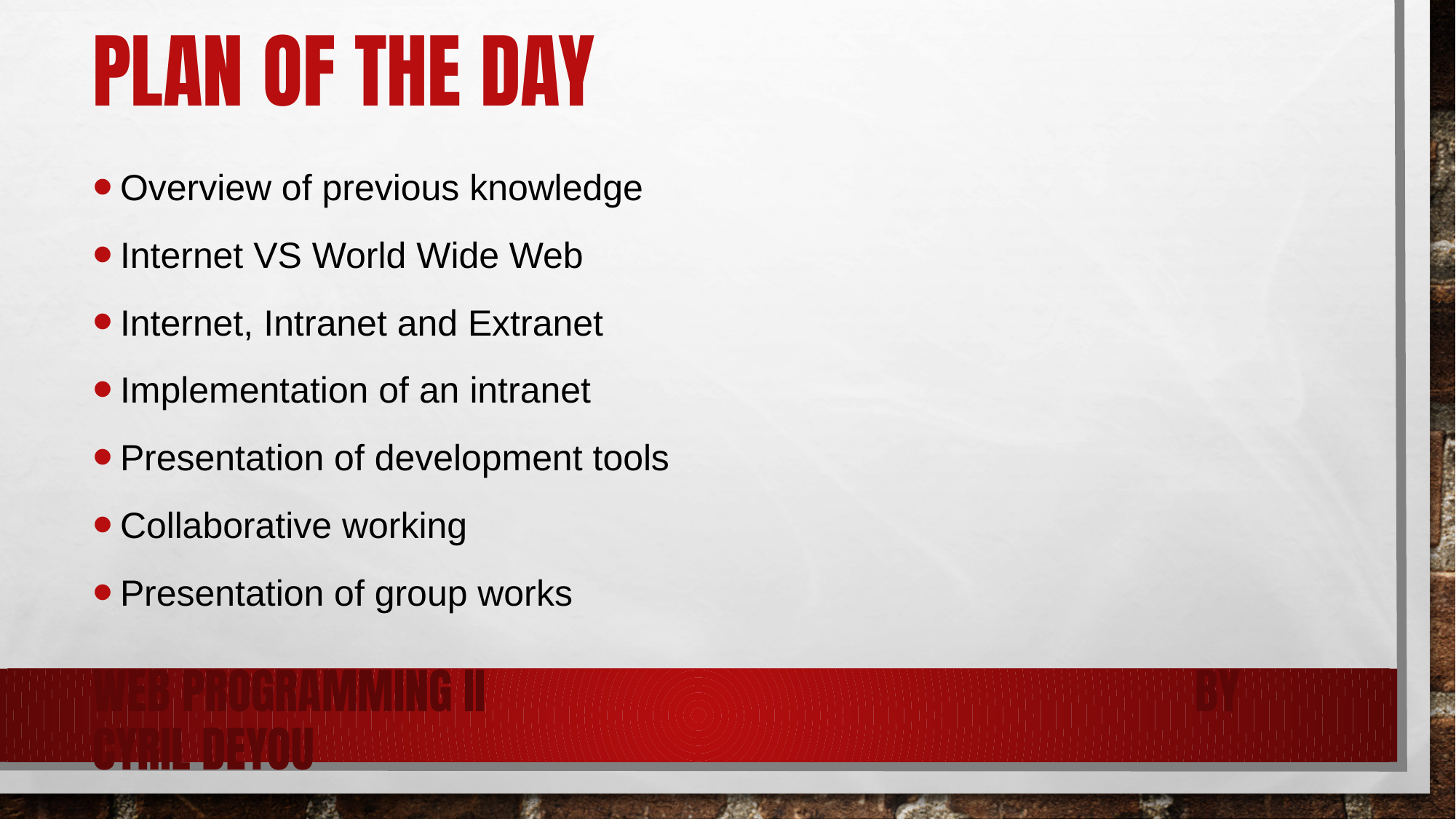

# Plan of the Day
Overview of previous knowledge
Internet VS World Wide Web
Internet, Intranet and Extranet
Implementation of an intranet
Presentation of development tools
Collaborative working
Presentation of group works
Web programming II                                                              by Cyril DEYOU